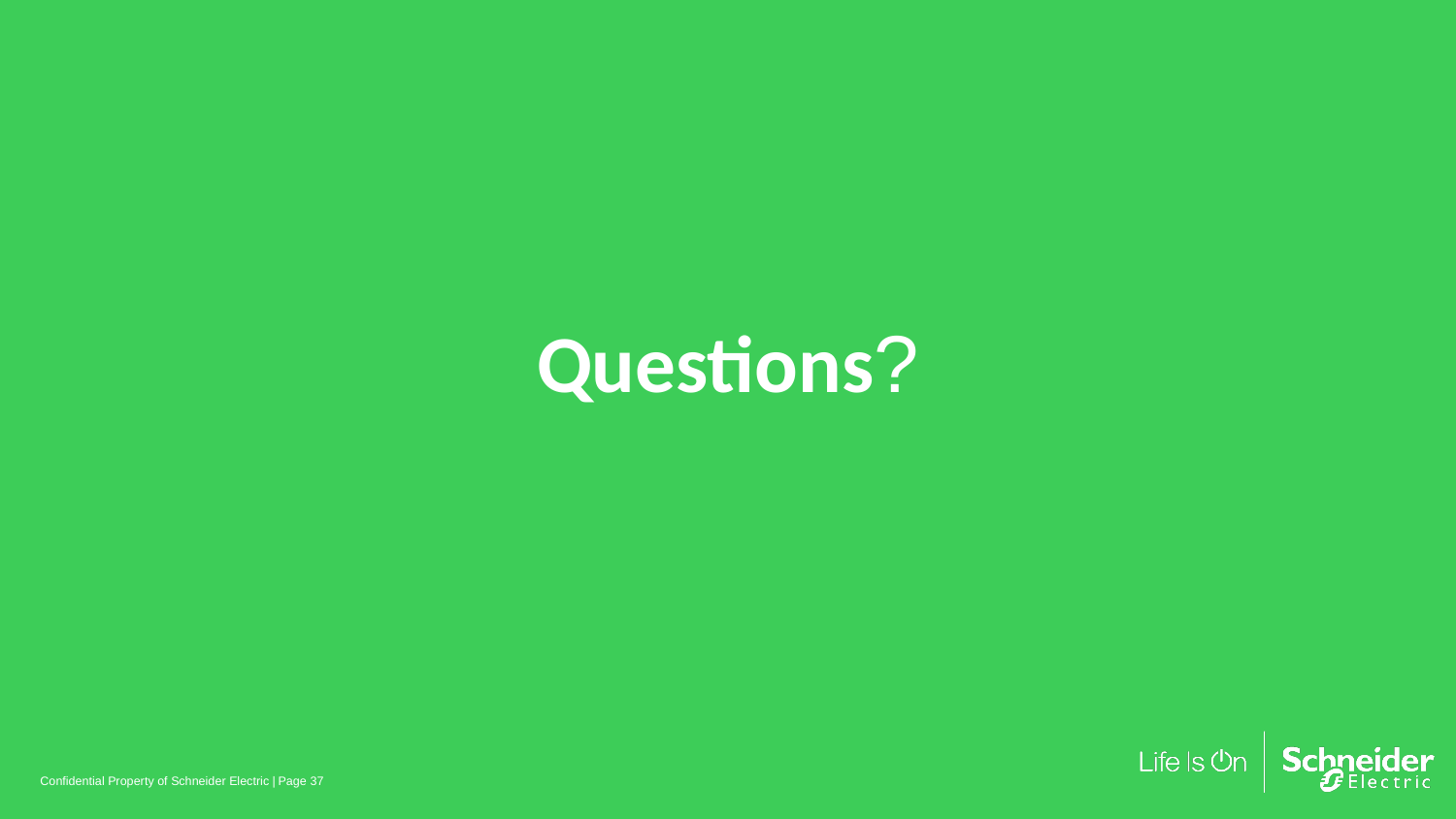

# Questions?
Confidential Property of Schneider Electric |
Page 37